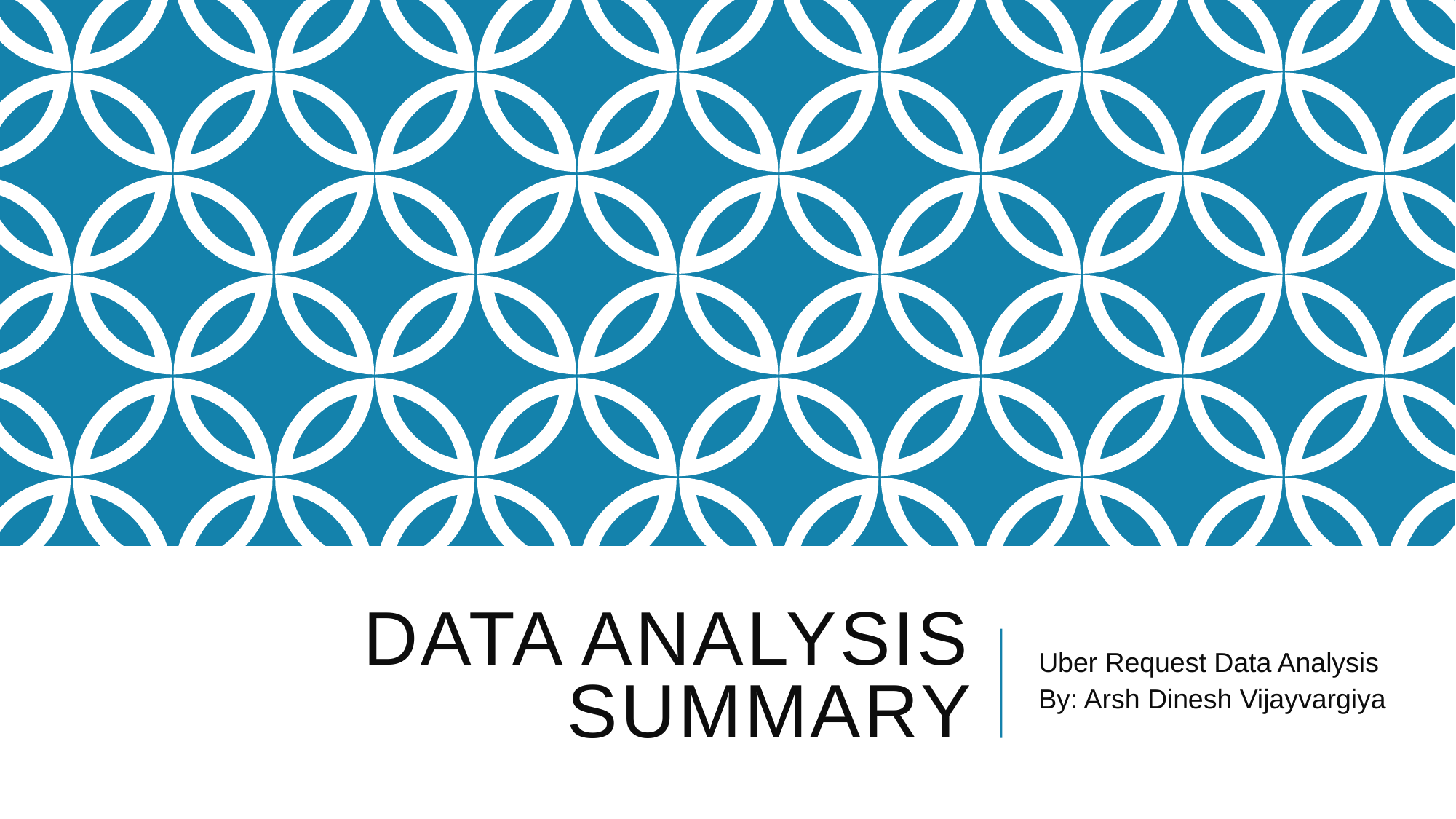

DAta analysis Summary
Uber Request Data Analysis
By: Arsh Dinesh Vijayvargiya